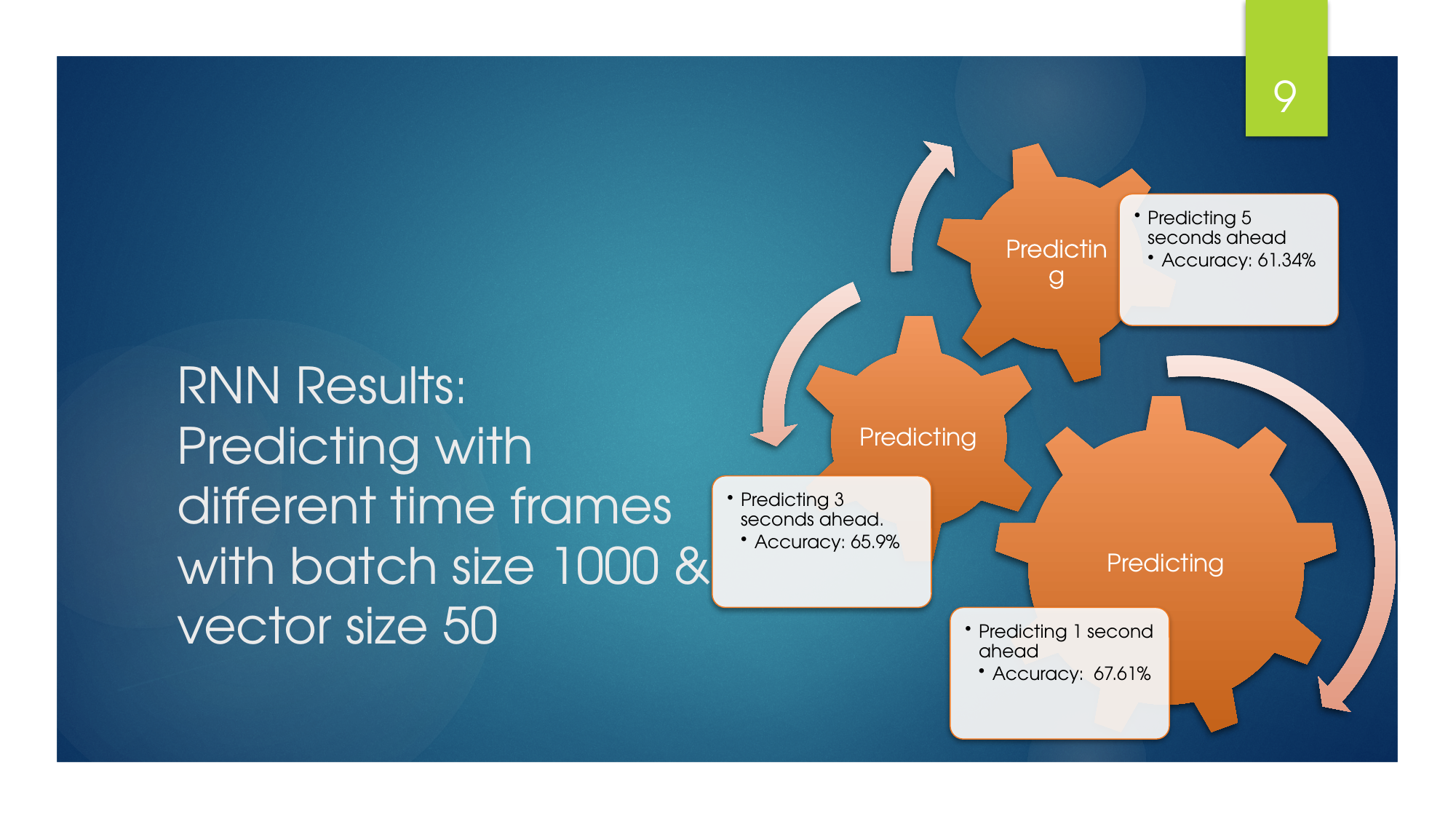

9
# RNN Results: Predicting with different time frames with batch size 1000 & vector size 50
Predicting
Predicting 1 second ahead
Accuracy:  67.61%
Predicting
Predicting 3 seconds ahead.
Accuracy: 65.9%
Predicting
Predicting 5 seconds ahead
Accuracy: 61.34%